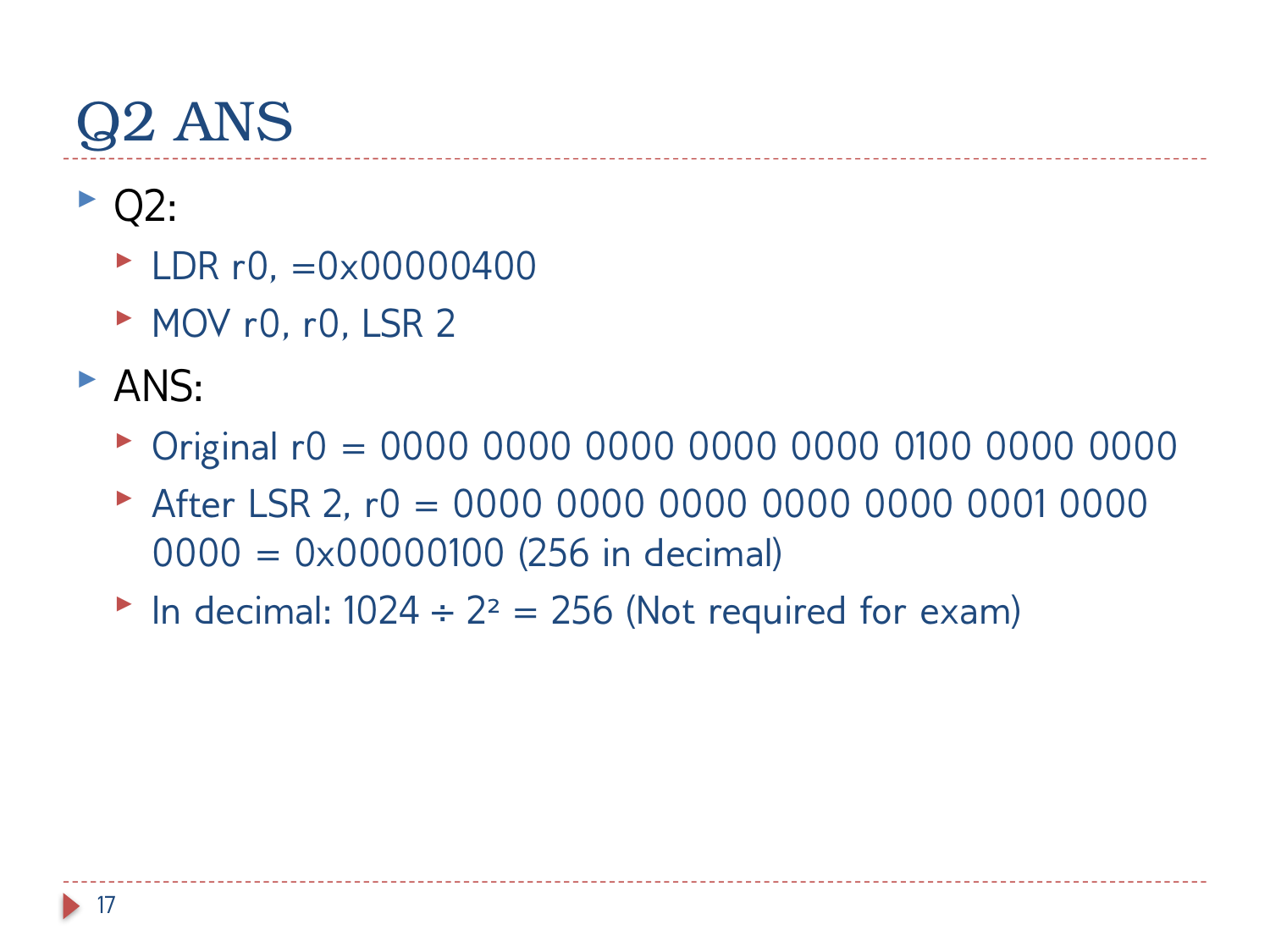

# Q2 ANS
Q2:
LDR r0, =0x00000400
MOV r0, r0, LSR 2
ANS:
Original r0 = 0000 0000 0000 0000 0000 0100 0000 0000
After LSR 2, r0 = 0000 0000 0000 0000 0000 0001 0000 0000 = 0x00000100 (256 in decimal)
In decimal: 1024 ÷ 2² = 256 (Not required for exam)
17